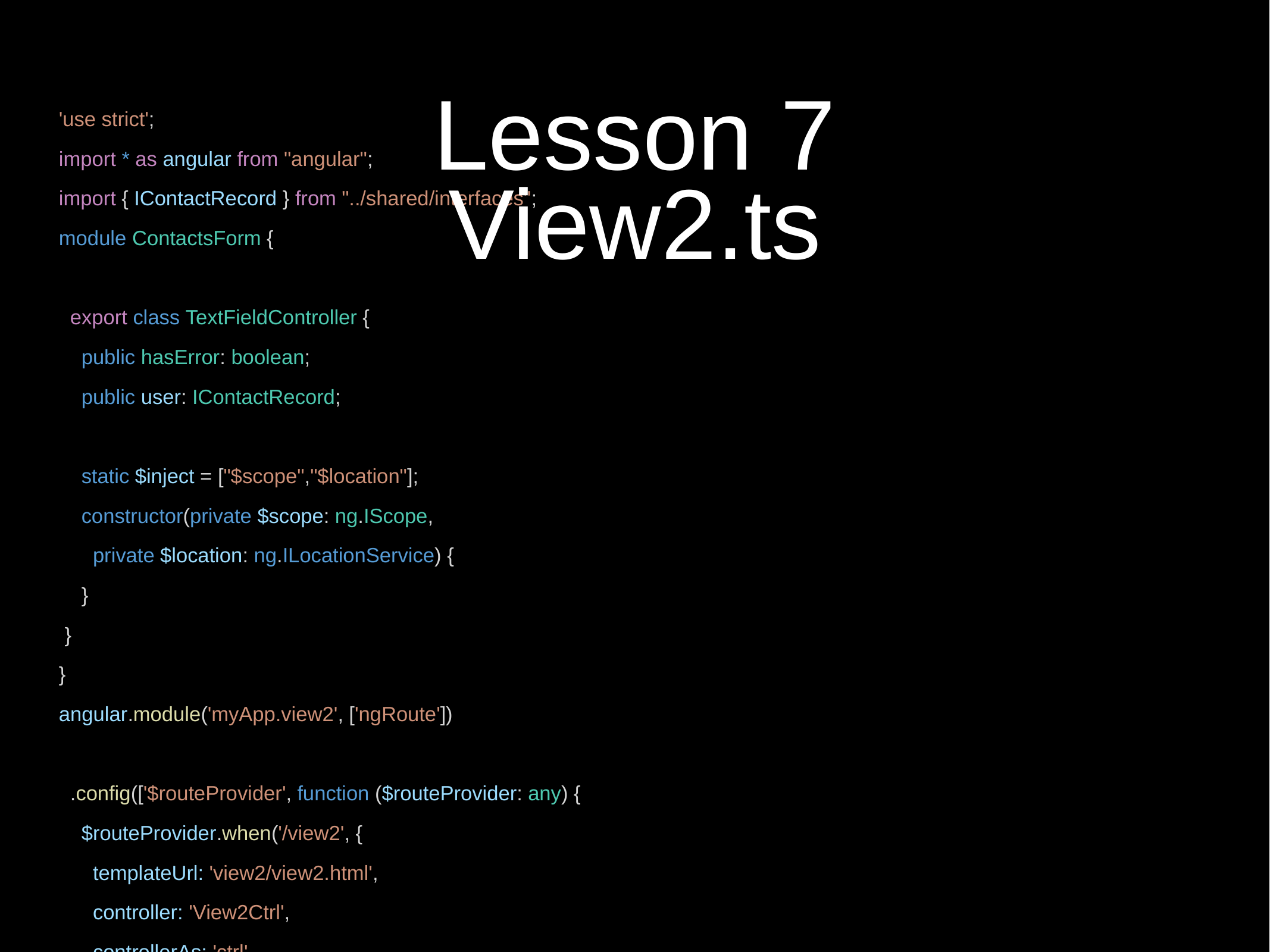

# Lesson 7
View2.ts

'use strict';
import * as angular from "angular";
import { IContactRecord } from "../shared/interfaces";
module ContactsForm {

  export class TextFieldController {
    public hasError: boolean;
    public user: IContactRecord;

    static $inject = ["$scope","$location"];
    constructor(private $scope: ng.IScope,
      private $location: ng.ILocationService) {
    }
 }
}
angular.module('myApp.view2', ['ngRoute'])

  .config(['$routeProvider', function ($routeProvider: any) {
    $routeProvider.when('/view2', {
      templateUrl: 'view2/view2.html',
      controller: 'View2Ctrl',
      controllerAs: 'ctrl'
    });
  }])

  .controller('View2Ctrl', ContactsForm.TextFieldController);